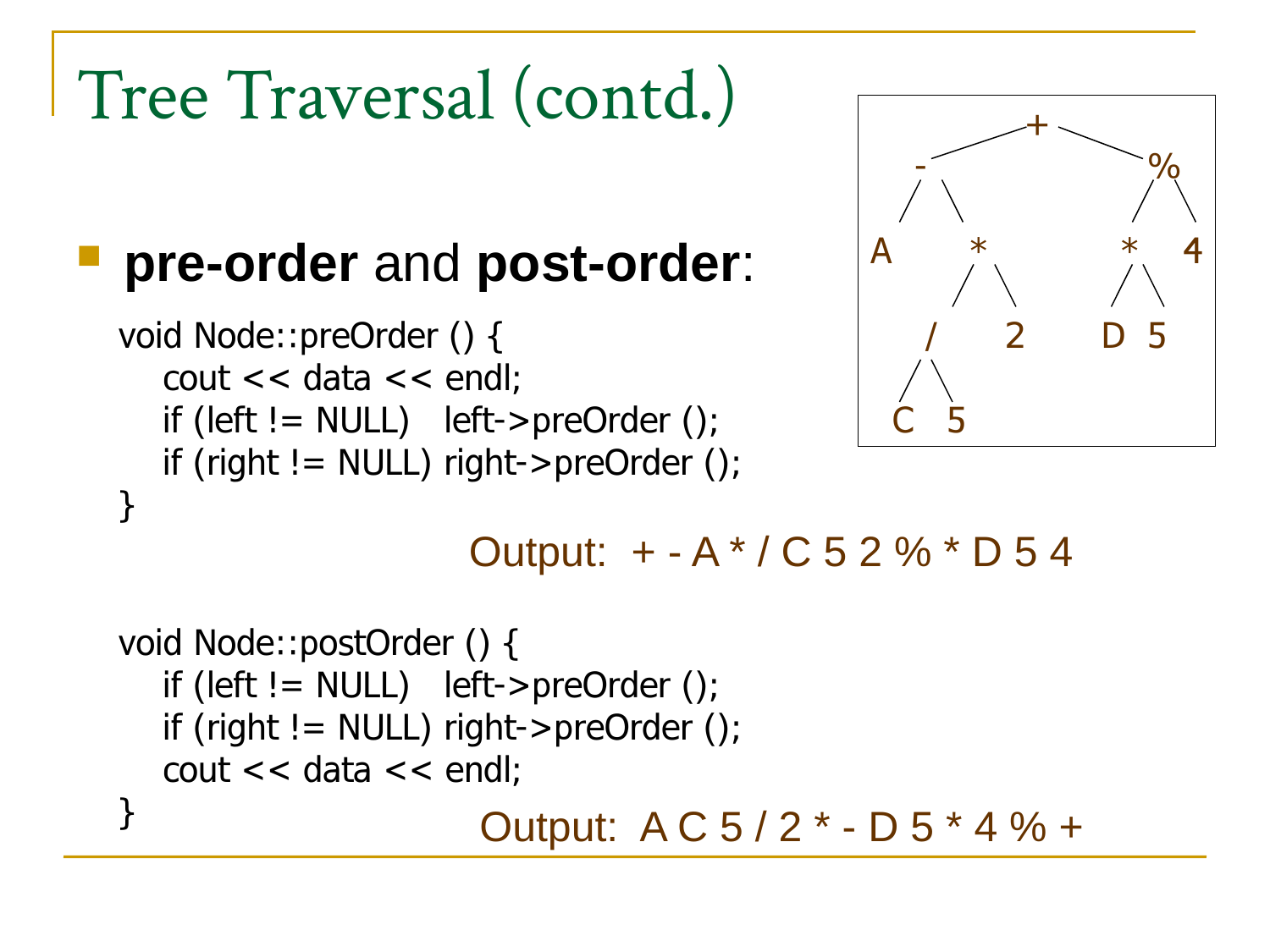

# Tree Traversal (contd.)
              +
    -                    %
A       *            *    4
     /      2       D  5
  C   5

pre-order and post-order:
void Node::preOrder () {
    cout << data << endl;
    if (left != NULL)   left->preOrder ();
    if (right != NULL) right->preOrder ();
}
Output:  + - A * / C 5 2 % * D 5 4
void Node::postOrder () {
    if (left != NULL)   left->preOrder ();
    if (right != NULL) right->preOrder ();
    cout << data << endl;
}
Output:  A C 5 / 2 * - D 5 * 4 % +